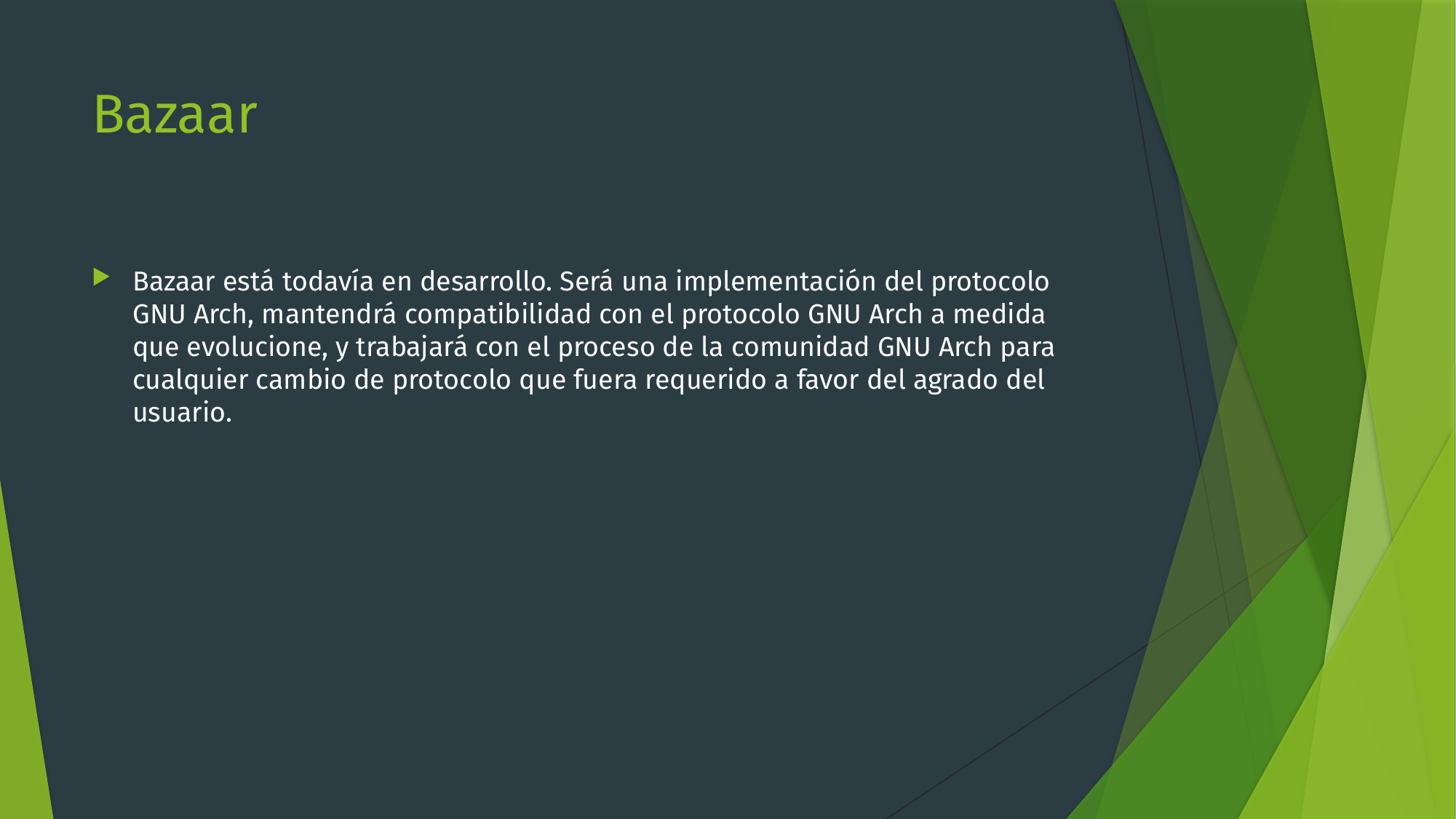

# Bazaar
Bazaar está todavía en desarrollo. Será una implementación del protocolo GNU Arch, mantendrá compatibilidad con el protocolo GNU Arch a medida que evolucione, y trabajará con el proceso de la comunidad GNU Arch para cualquier cambio de protocolo que fuera requerido a favor del agrado del usuario.